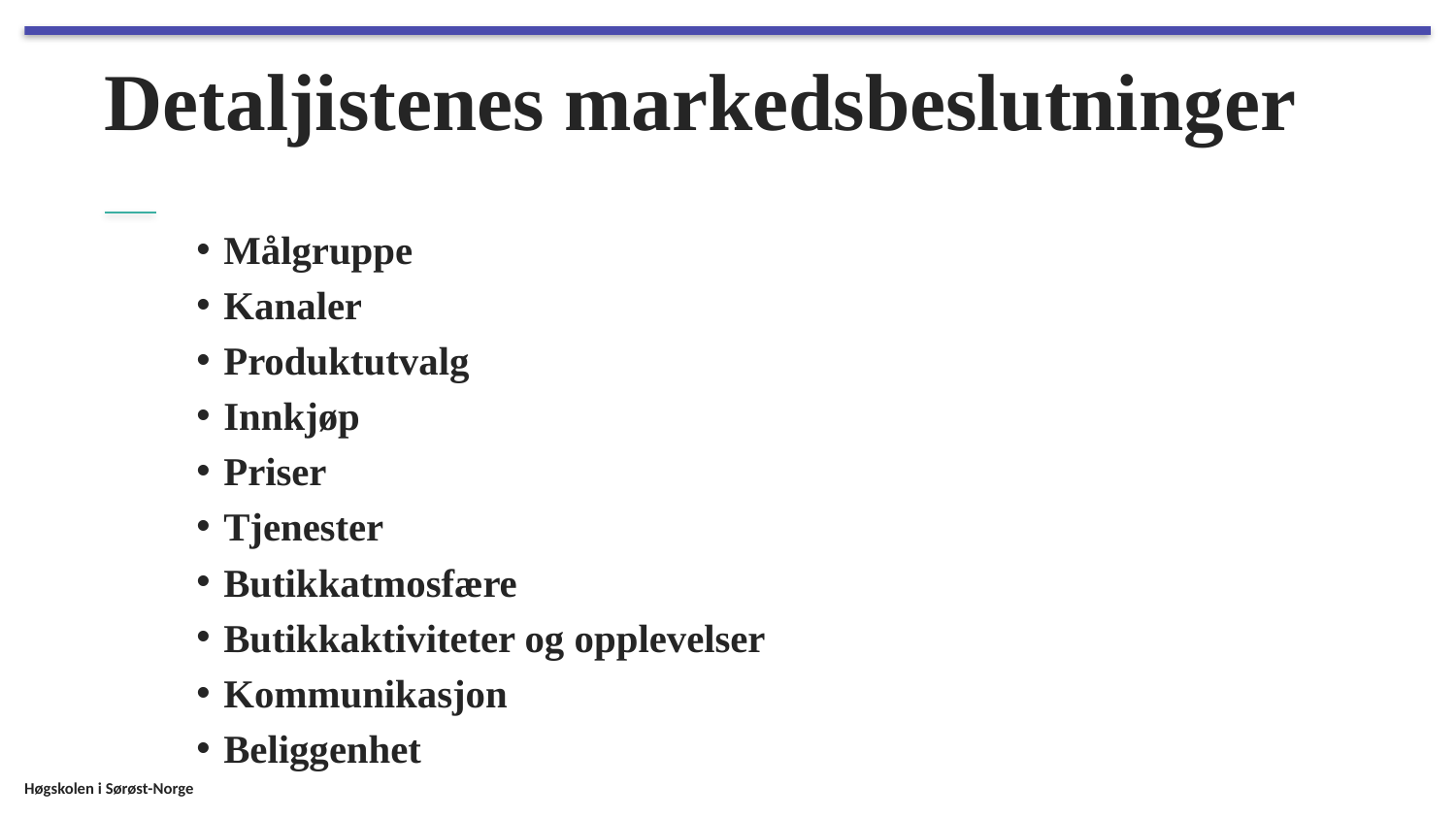

# Detaljistenes markedsbeslutninger
Målgruppe
Kanaler
Produktutvalg
Innkjøp
Priser
Tjenester
Butikkatmosfære
Butikkaktiviteter og opplevelser
Kommunikasjon
Beliggenhet